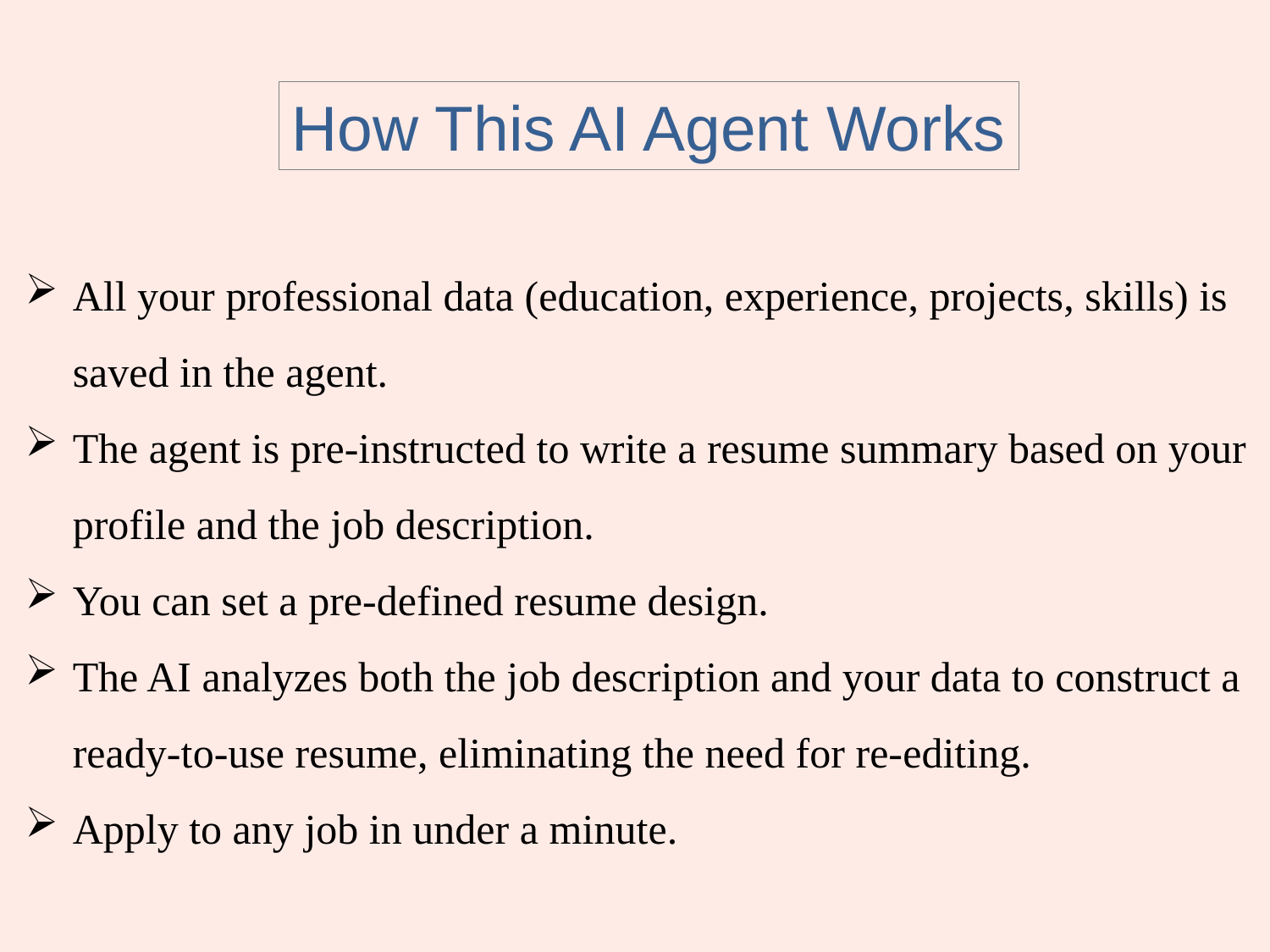

How This AI Agent Works
All your professional data (education, experience, projects, skills) is saved in the agent.
The agent is pre-instructed to write a resume summary based on your profile and the job description.
You can set a pre-defined resume design.
The AI analyzes both the job description and your data to construct a ready-to-use resume, eliminating the need for re-editing.
Apply to any job in under a minute.